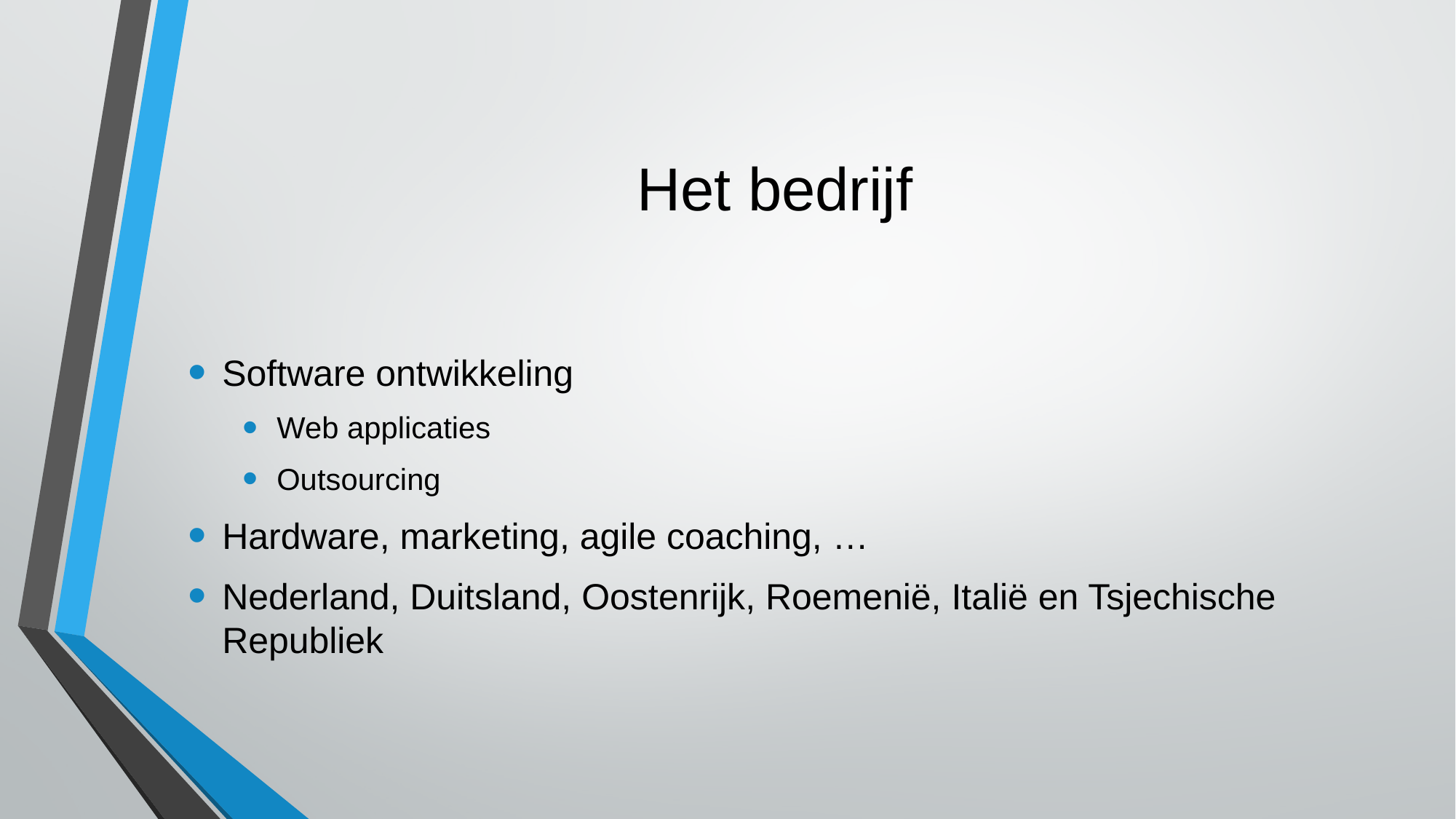

# Het bedrijf
Software ontwikkeling
Web applicaties
Outsourcing
Hardware, marketing, agile coaching, …
Nederland, Duitsland, Oostenrijk, Roemenië, Italië en Tsjechische Republiek